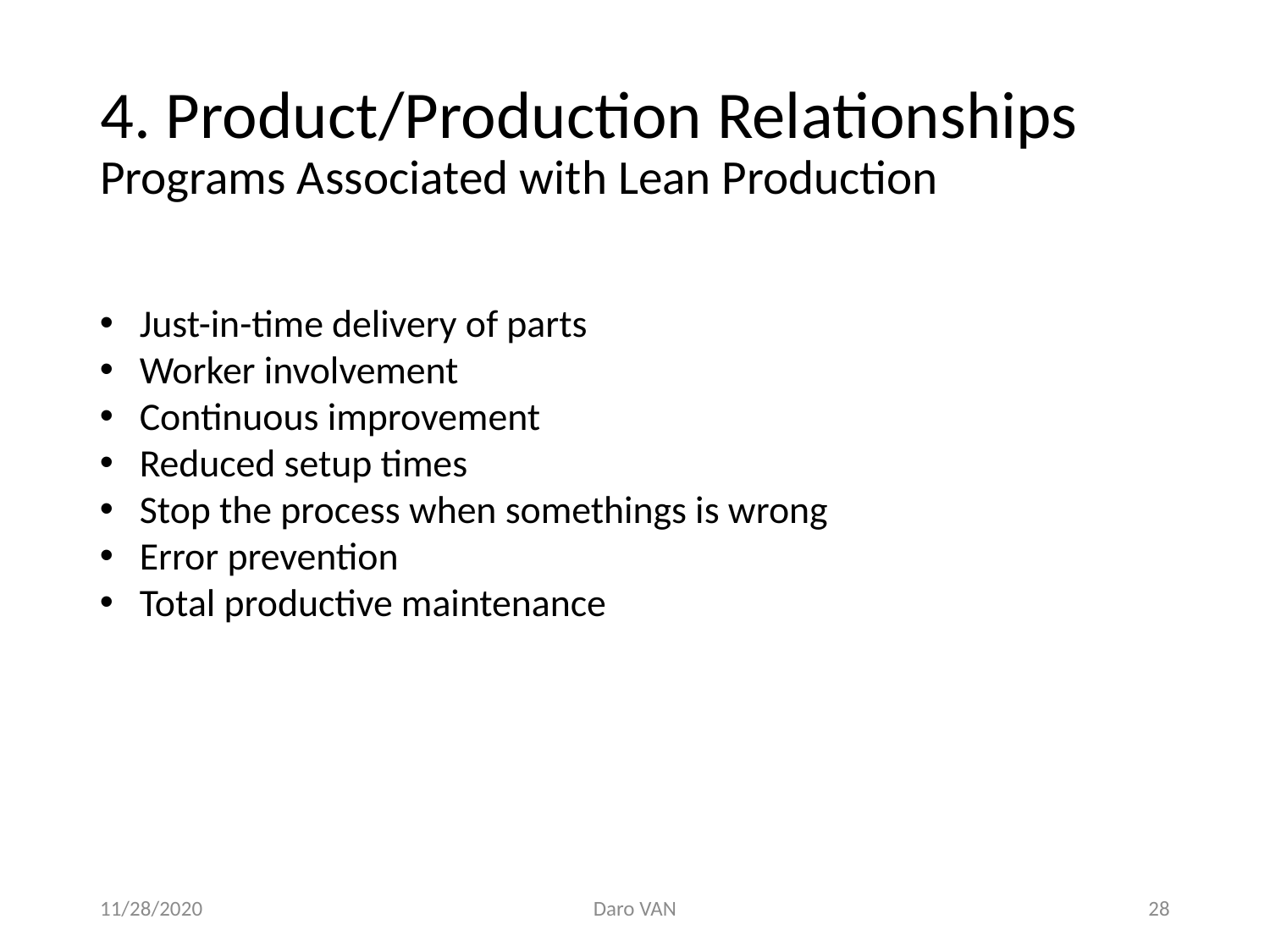

# 4. Product/Production Relationships Programs Associated with Lean Production
Just-in-time delivery of parts
Worker involvement
Continuous improvement
Reduced setup times
Stop the process when somethings is wrong
Error prevention
Total productive maintenance
11/28/2020
Daro VAN
28